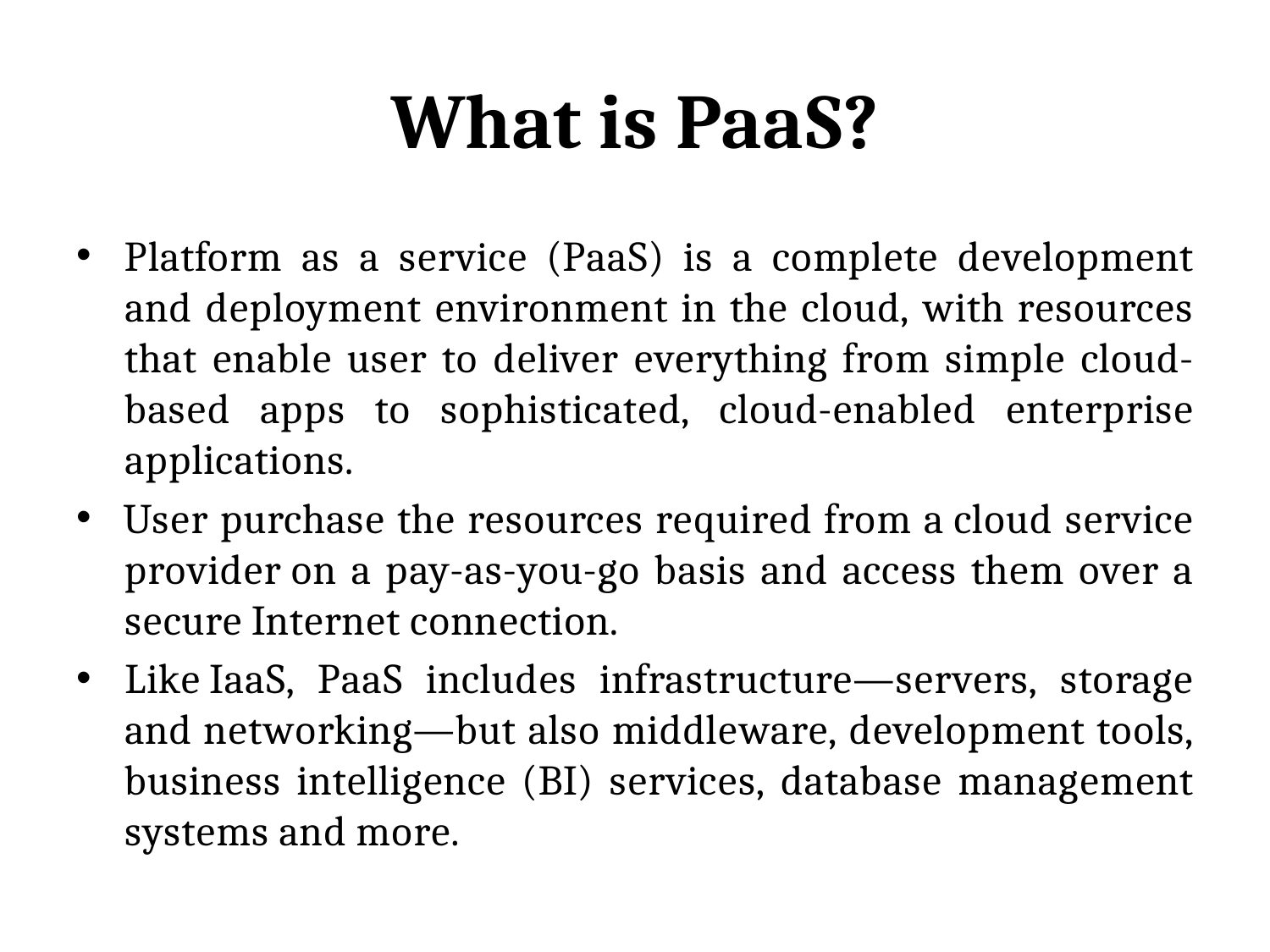

# What is PaaS?
Platform as a service (PaaS) is a complete development and deployment environment in the cloud, with resources that enable user to deliver everything from simple cloud-based apps to sophisticated, cloud-enabled enterprise applications.
User purchase the resources required from a cloud service provider on a pay-as-you-go basis and access them over a secure Internet connection.
Like IaaS, PaaS includes infrastructure—servers, storage and networking—but also middleware, development tools, business intelligence (BI) services, database management systems and more.